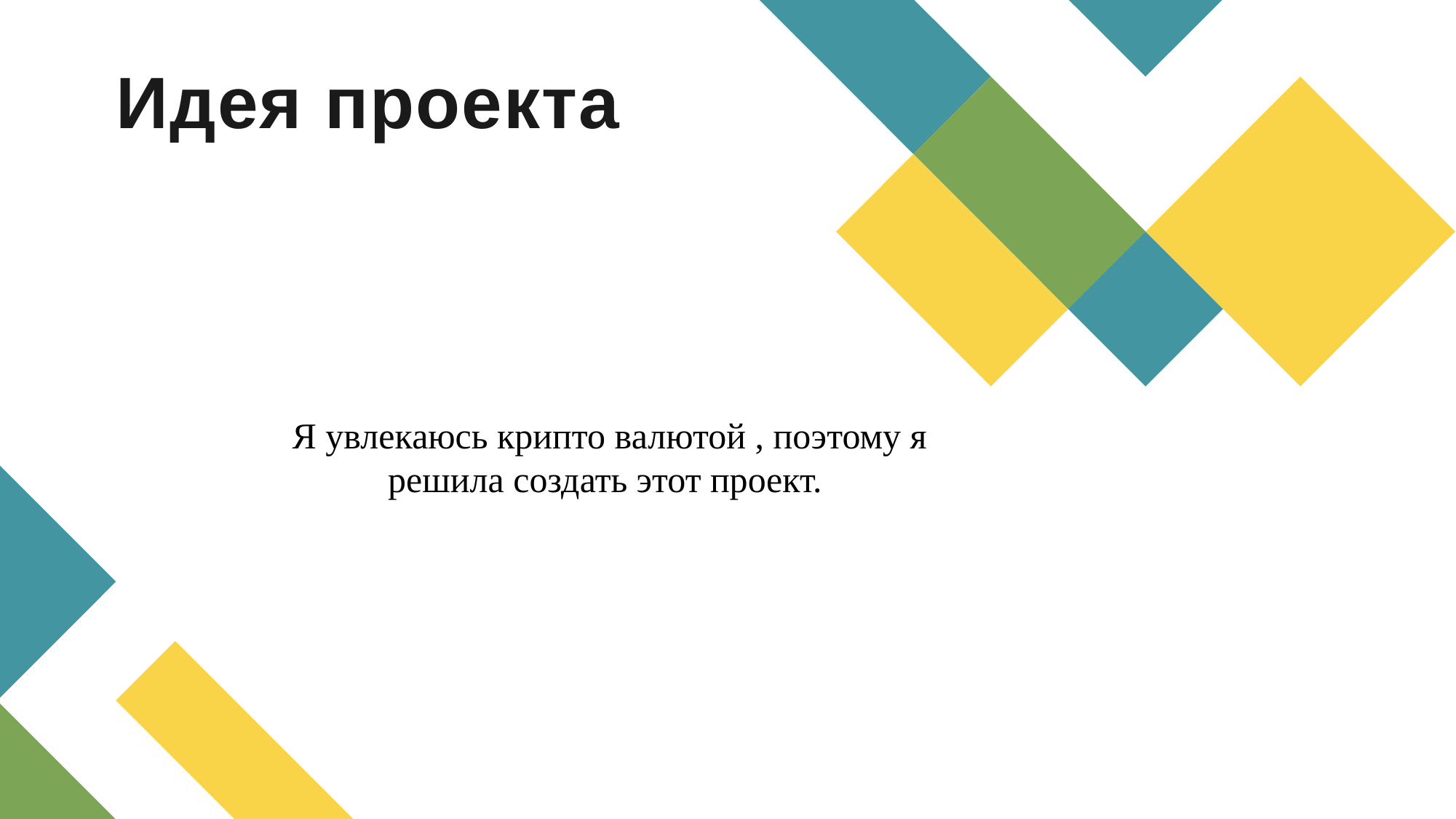

# Идея проекта

Я увлекаюсь крипто валютой , поэтому я решила создать этот проект.